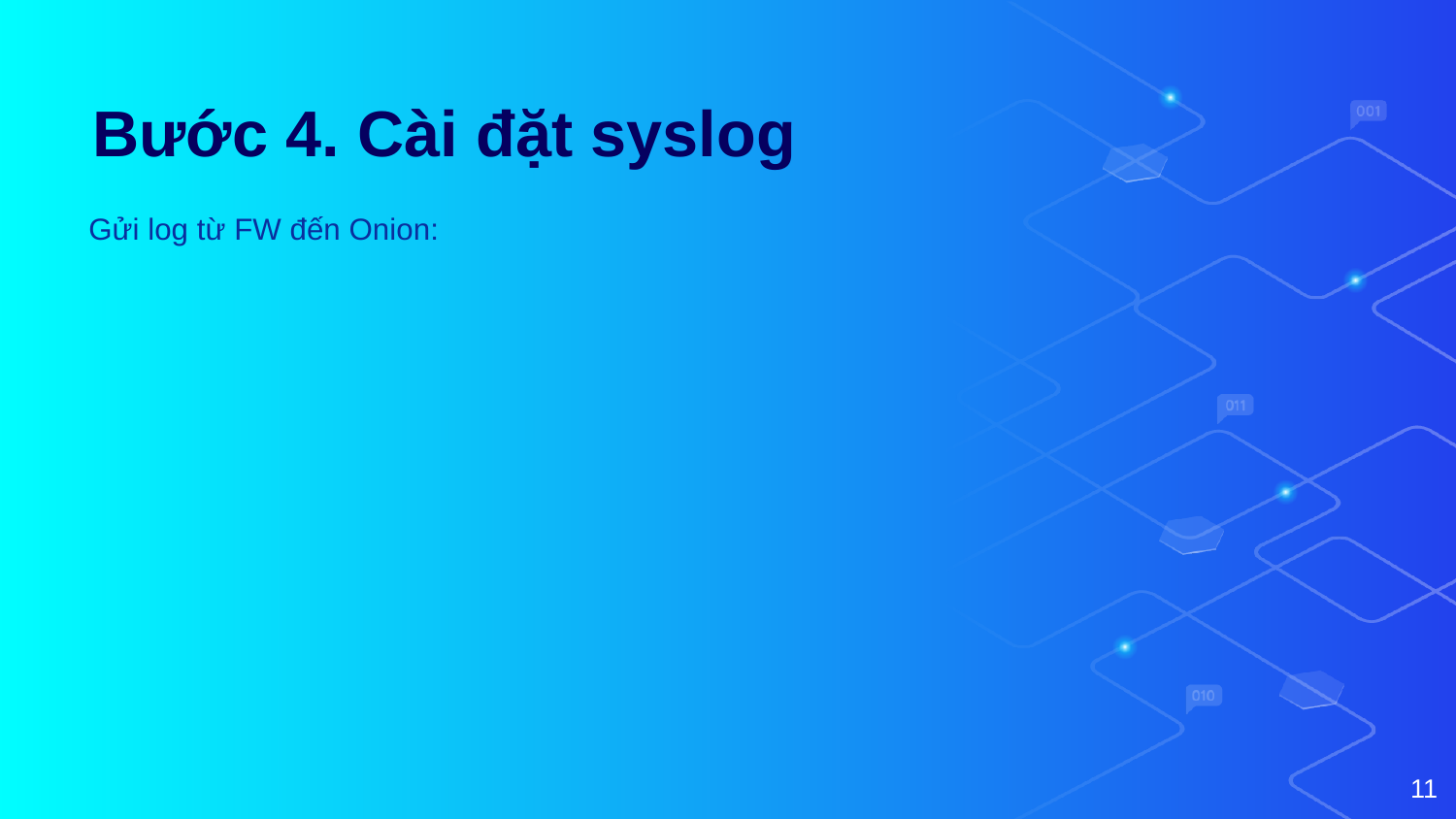

# Bước 4. Cài đặt syslog
Gửi log từ FW đến Onion:
11